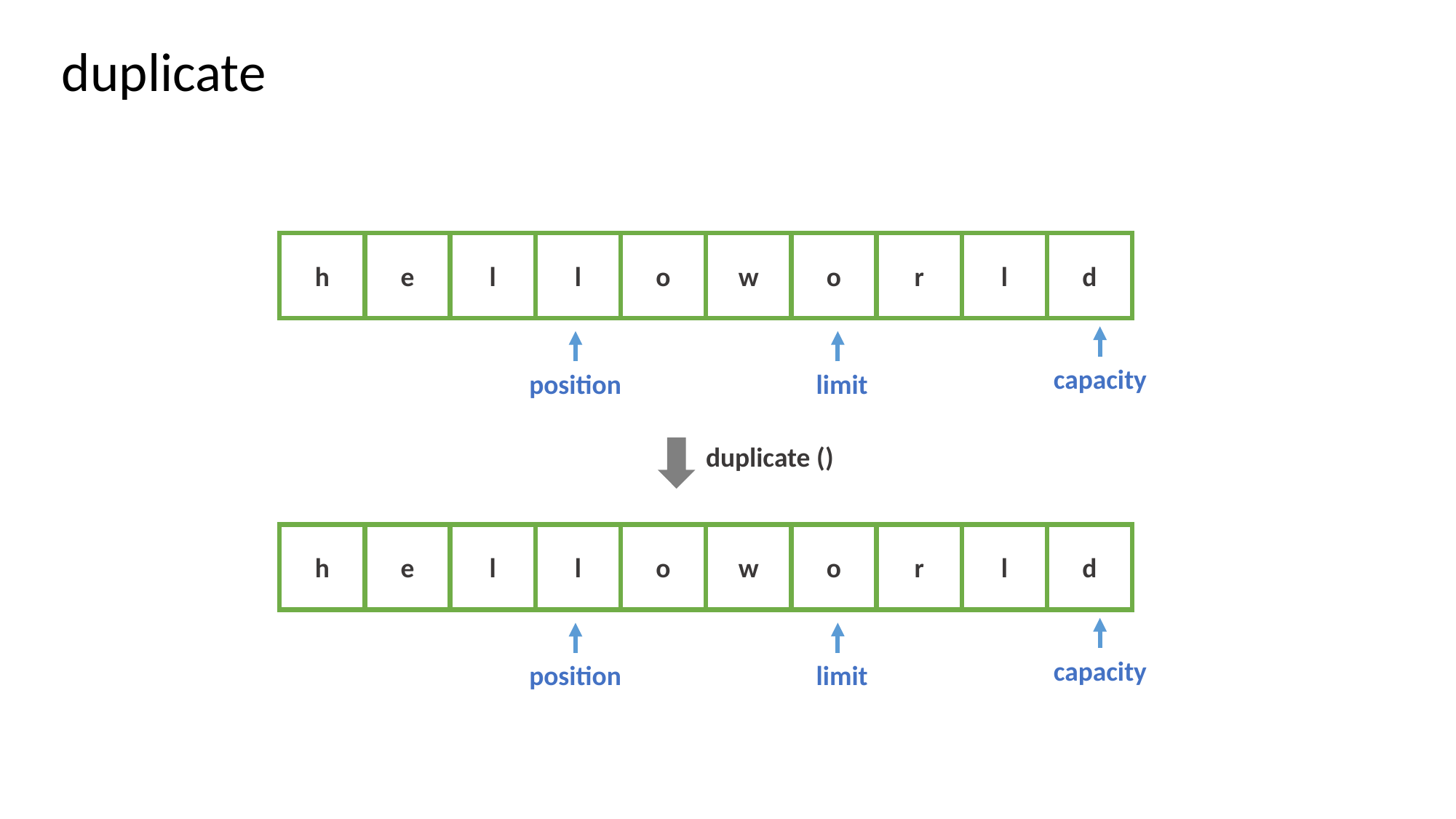

duplicate
h
e
l
l
o
w
o
r
l
d
capacity
    limit
position
duplicate ()

h
e
l
l
o
w
o
r
l
d
capacity
    limit
position